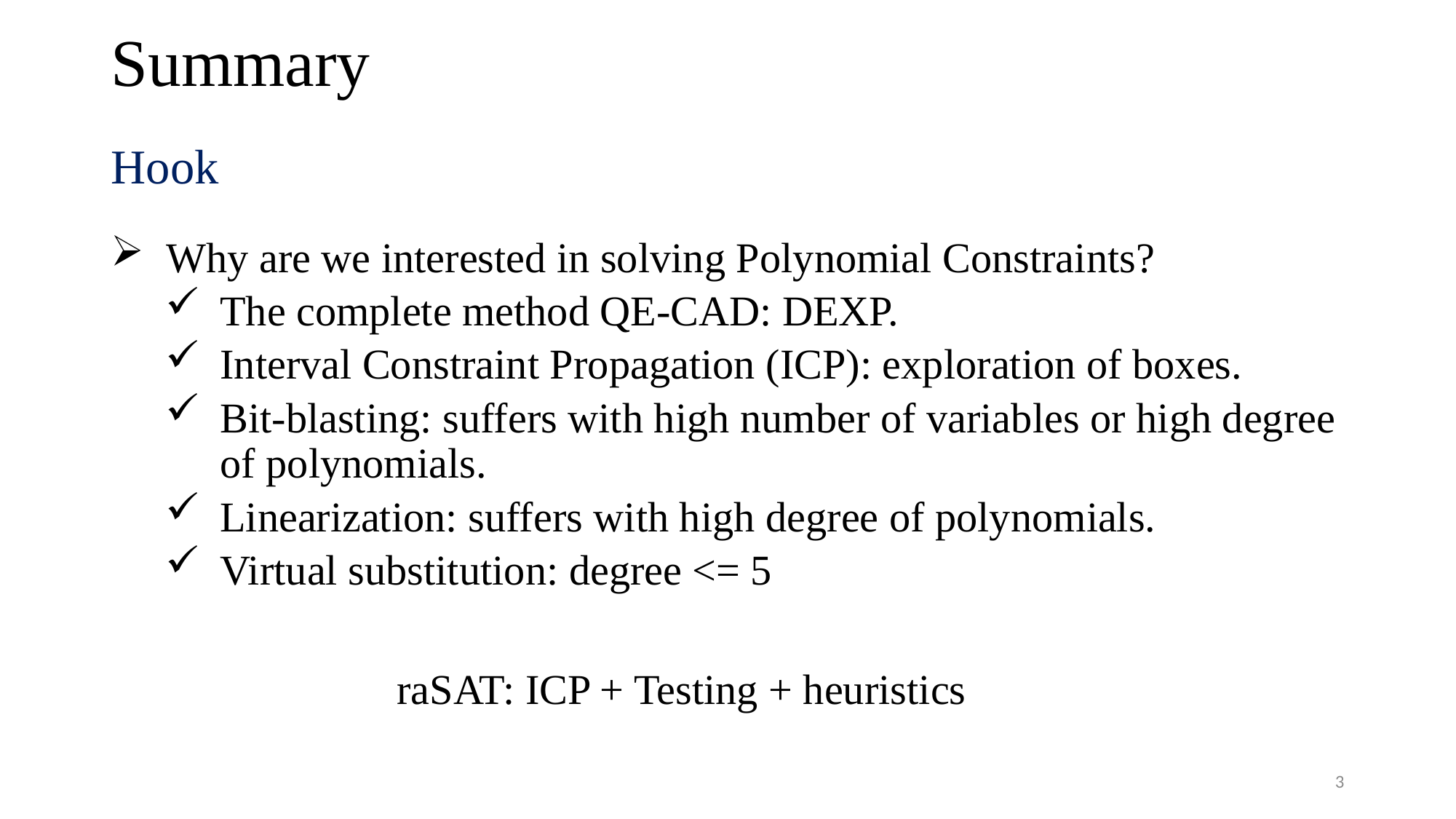

# Summary
Hook
Why are we interested in solving Polynomial Constraints?
The complete method QE-CAD: DEXP.
Interval Constraint Propagation (ICP): exploration of boxes.
Bit-blasting: suffers with high number of variables or high degree of polynomials.
Linearization: suffers with high degree of polynomials.
Virtual substitution: degree <= 5

raSAT: ICP + Testing + heuristics
3